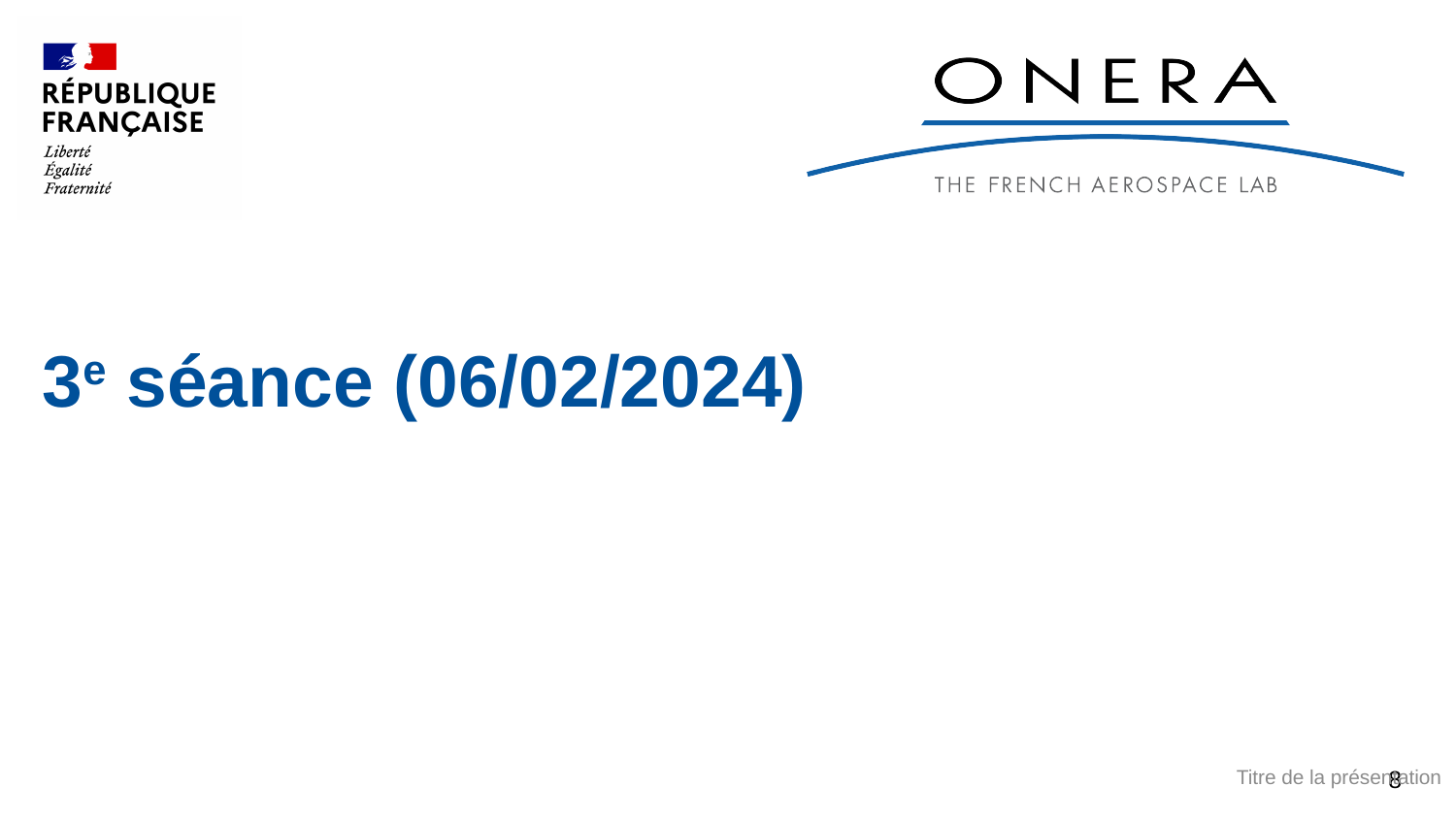

# 3e séance (06/02/2024)

8
Titre de la présentation